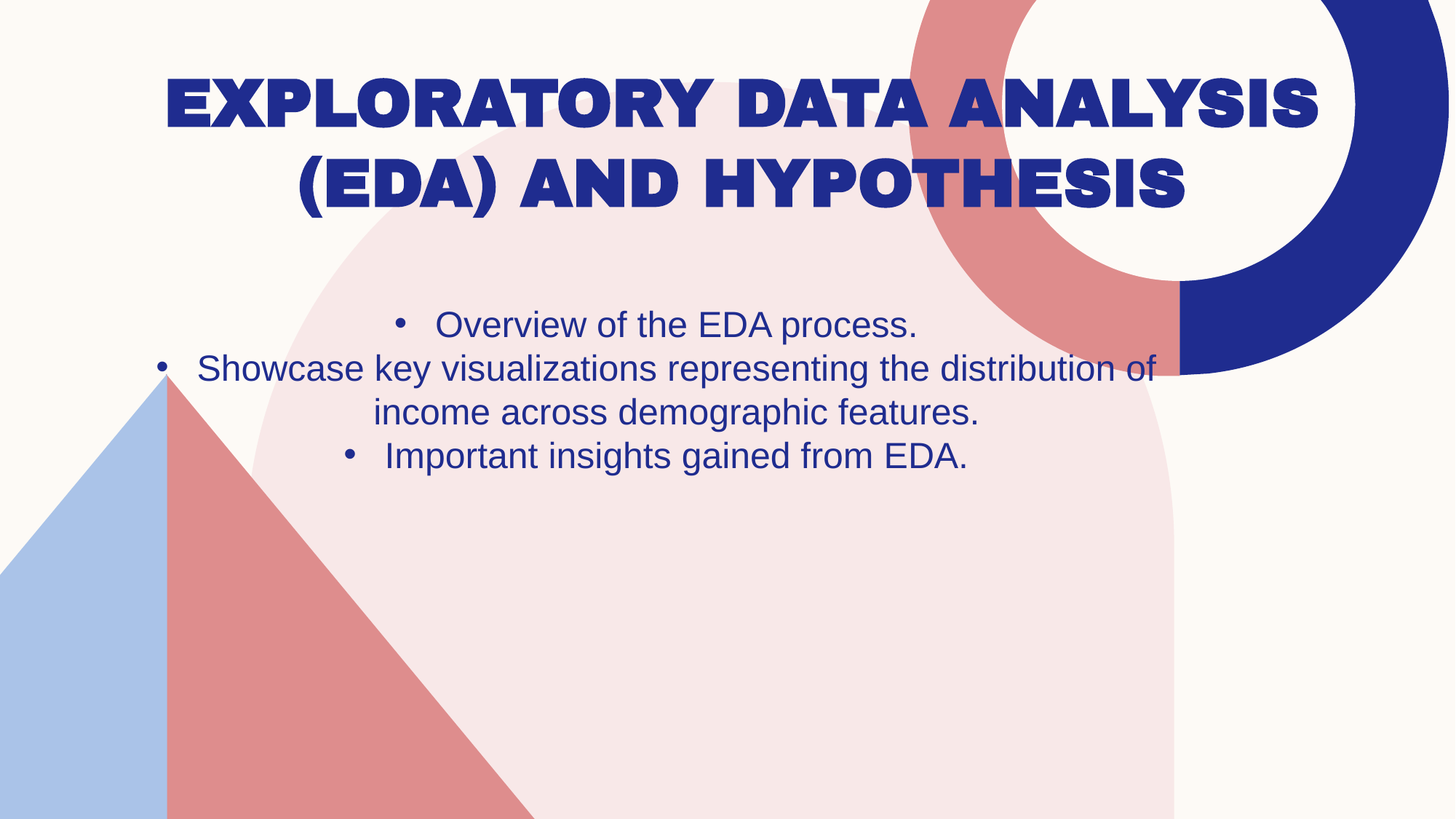

# Exploratory Data Analysis (EDA) and Hypothesis
Overview of the EDA process.
Showcase key visualizations representing the distribution of income across demographic features.
Important insights gained from EDA.